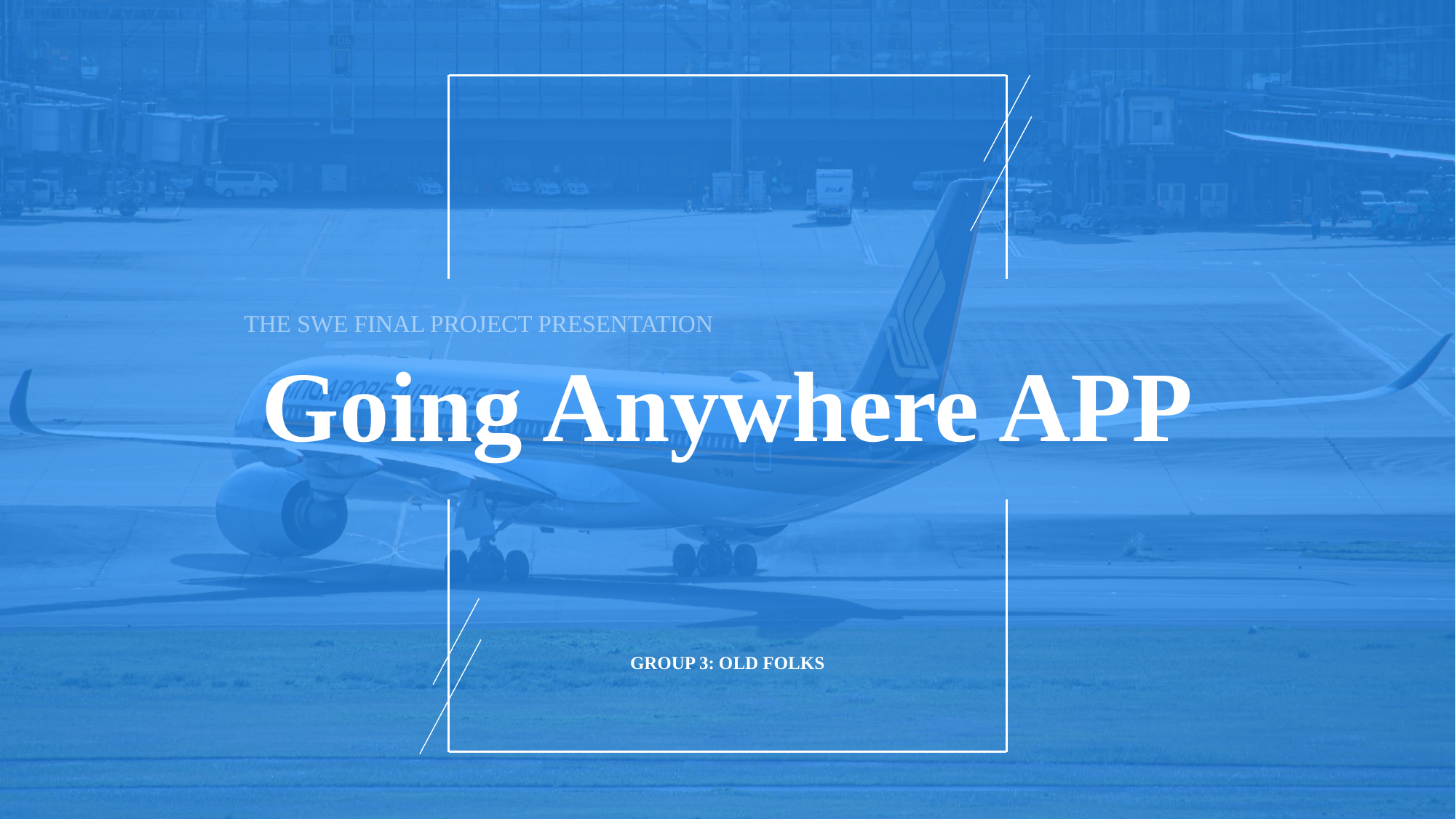

THE SWE FINAL PROJECT PRESENTATION
Going Anywhere APP
Group 3: Old folks